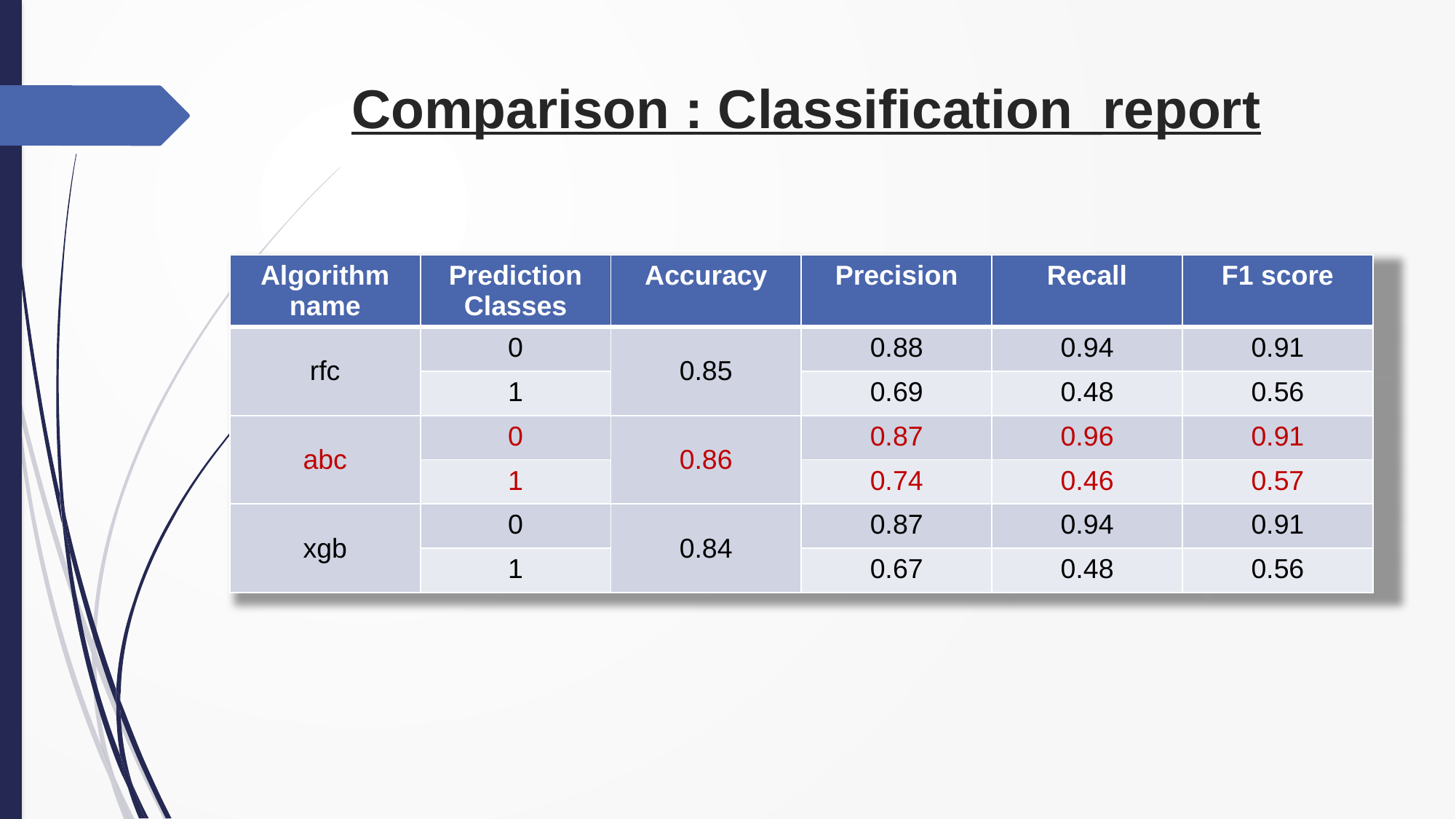

Comparison : Classification_report
| Algorithm name | Prediction Classes | Accuracy | Precision | Recall | F1 score |
| --- | --- | --- | --- | --- | --- |
| rfc | 0 | 0.85 | 0.88 | 0.94 | 0.91 |
|  | 1 |  | 0.69 | 0.48 | 0.56 |
| abc | 0 | 0.86 | 0.87 | 0.96 | 0.91 |
|  | 1 |  | 0.74 | 0.46 | 0.57 |
| xgb | 0 | 0.84 | 0.87 | 0.94 | 0.91 |
|  | 1 |  | 0.67 | 0.48 | 0.56 |